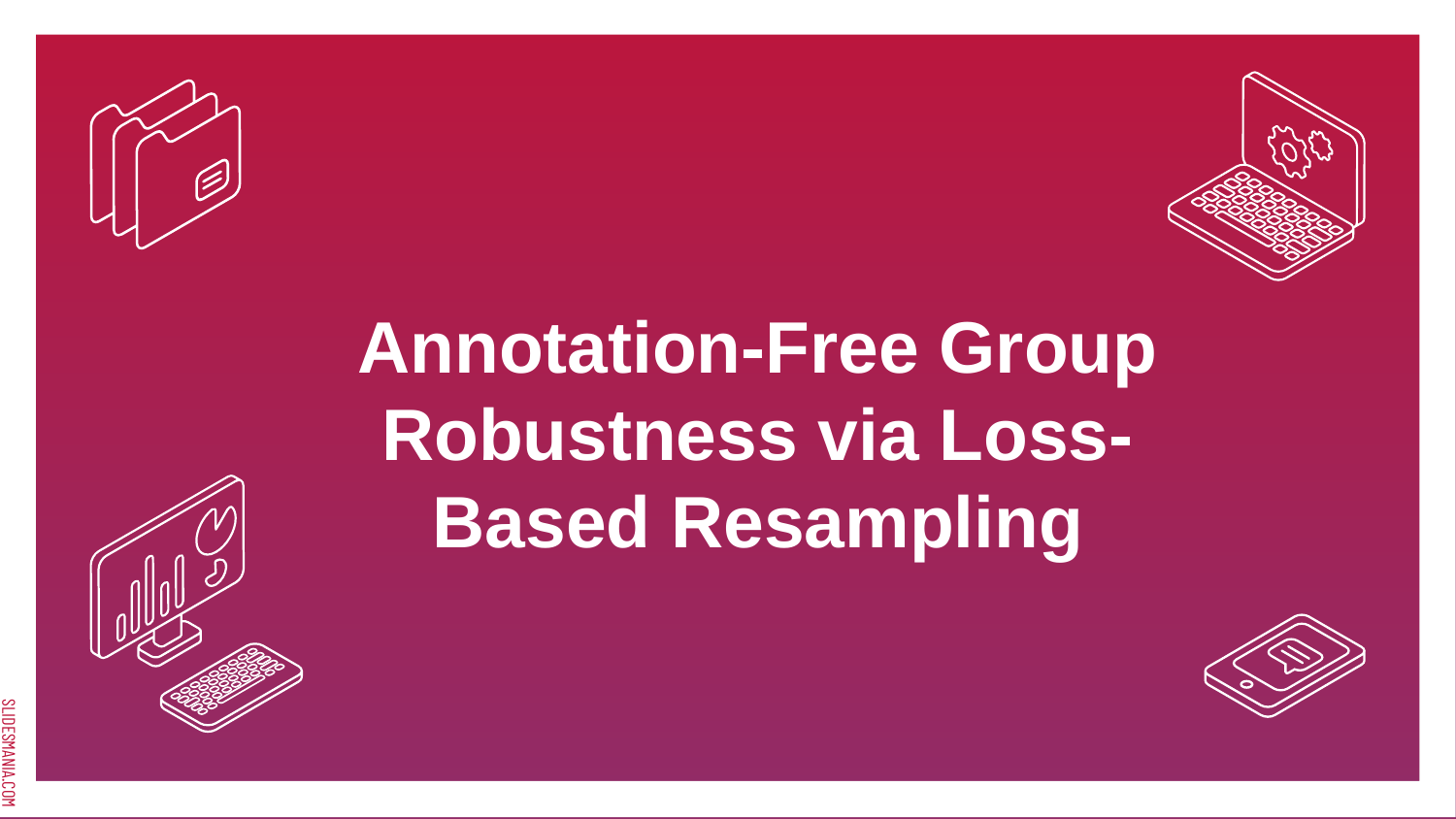

# Annotation-Free Group Robustness via Loss-Based Resampling